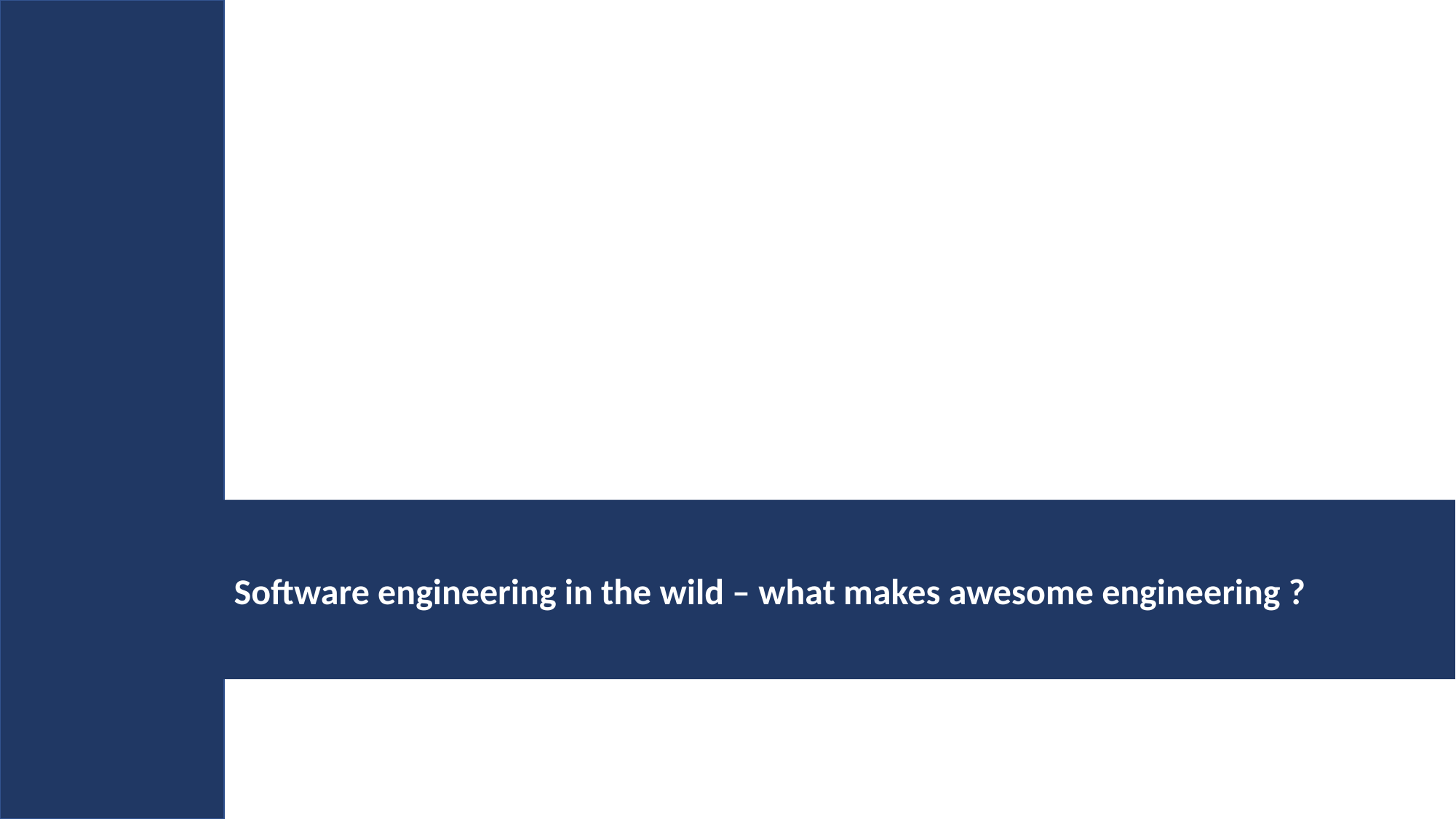

Software engineering in the wild – what makes awesome engineering ?